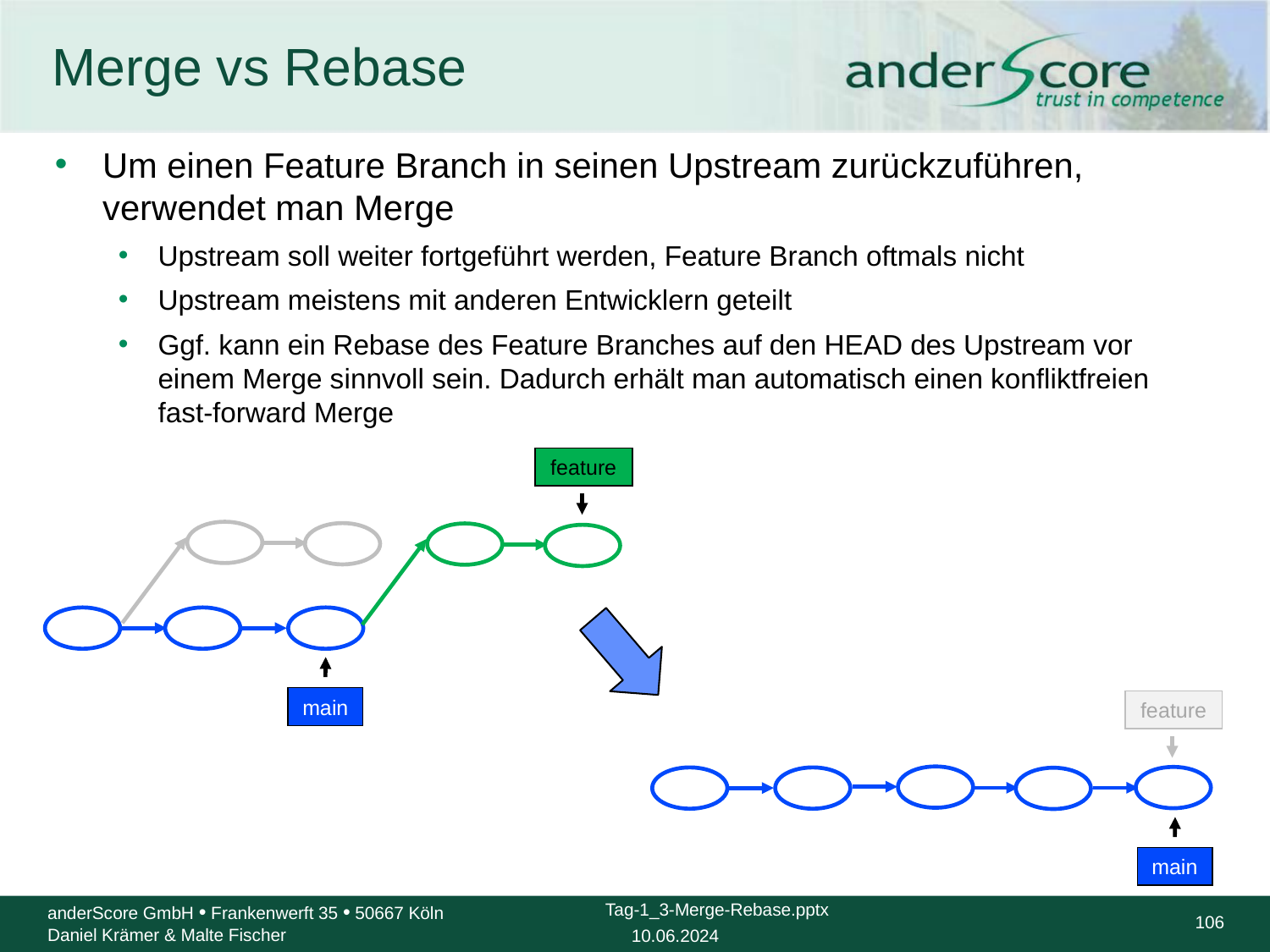

# Merge vs Rebase
Um einen Feature Branch in seinen Upstream zurückzuführen, verwendet man Merge
Upstream soll weiter fortgeführt werden, Feature Branch oftmals nicht
Upstream meistens mit anderen Entwicklern geteilt
Ggf. kann ein Rebase des Feature Branches auf den HEAD des Upstream vor einem Merge sinnvoll sein. Dadurch erhält man automatisch einen konfliktfreien fast-forward Merge
feature

main
feature

main